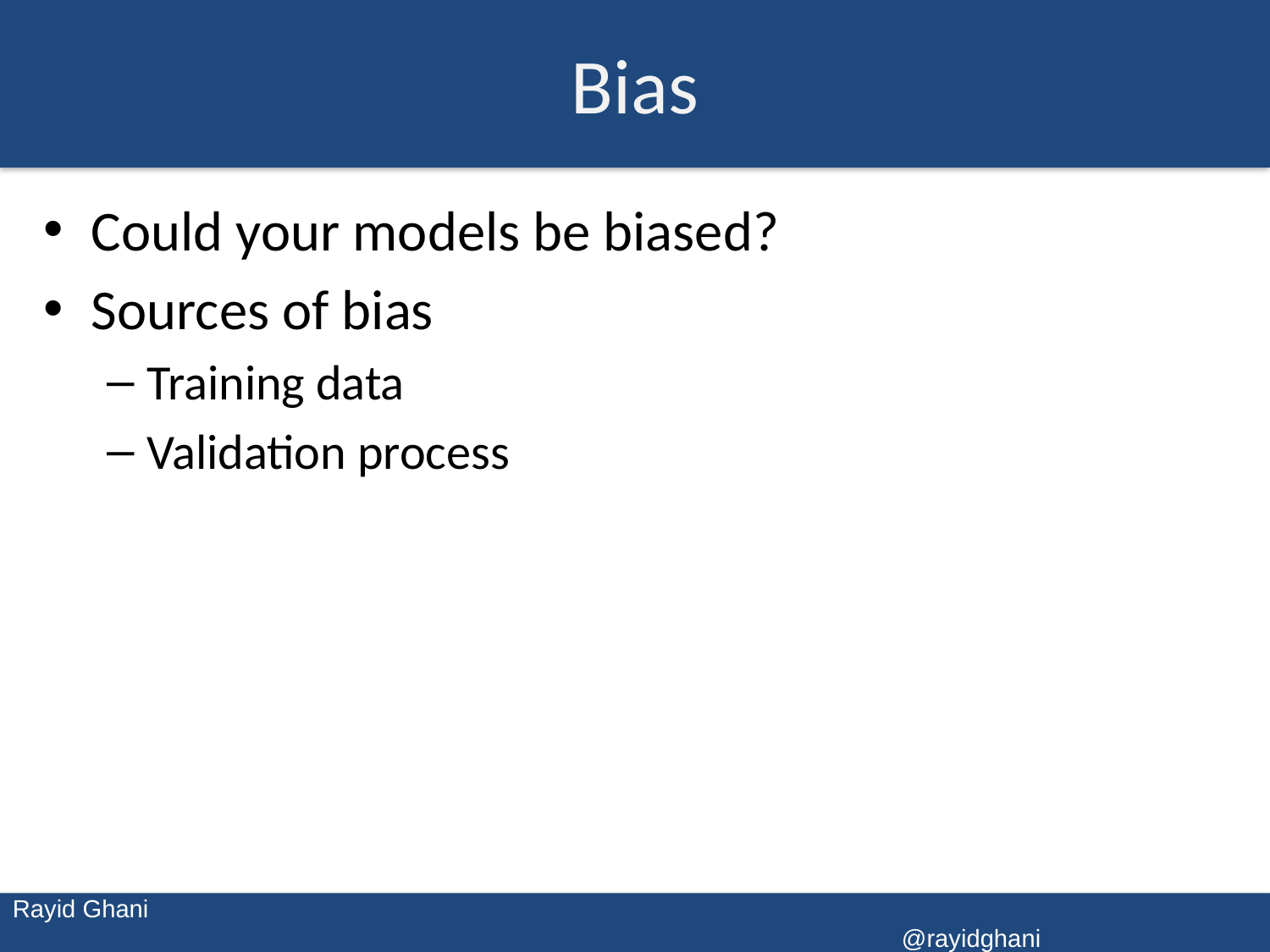

# Bias
Could your models be biased?
Sources of bias
Training data
Validation process